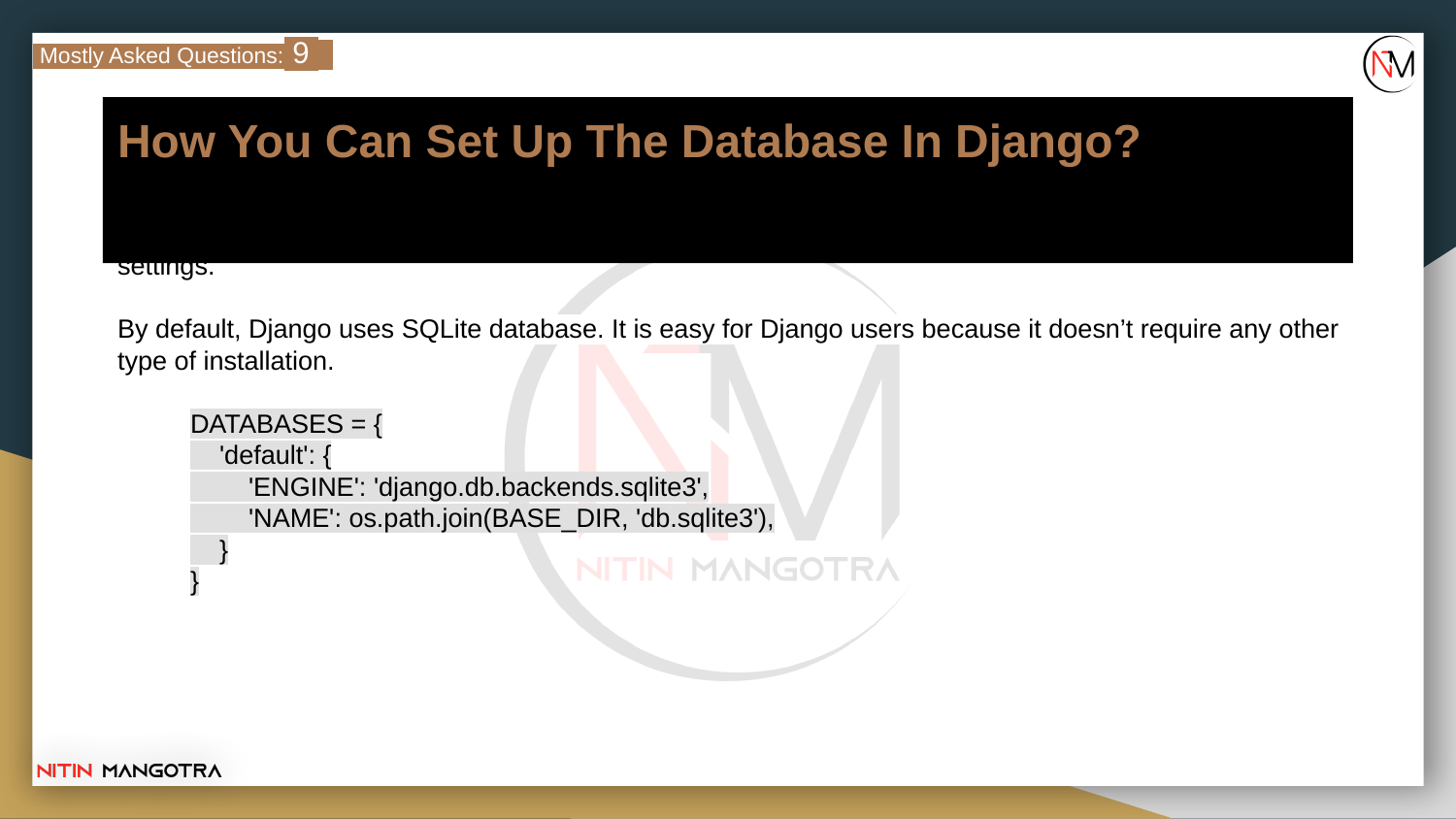

Mostly Asked Questions: 9
# How You Can Set Up The Database In Django?
To set up a database in Django, you can find its configurations in setting.py  file that representing Django settings.

By default, Django uses SQLite database. It is easy for Django users because it doesn’t require any other type of installation.

DATABASES = {
    'default': {
        'ENGINE': 'django.db.backends.sqlite3',
        'NAME': os.path.join(BASE_DIR, 'db.sqlite3'),
    }
}